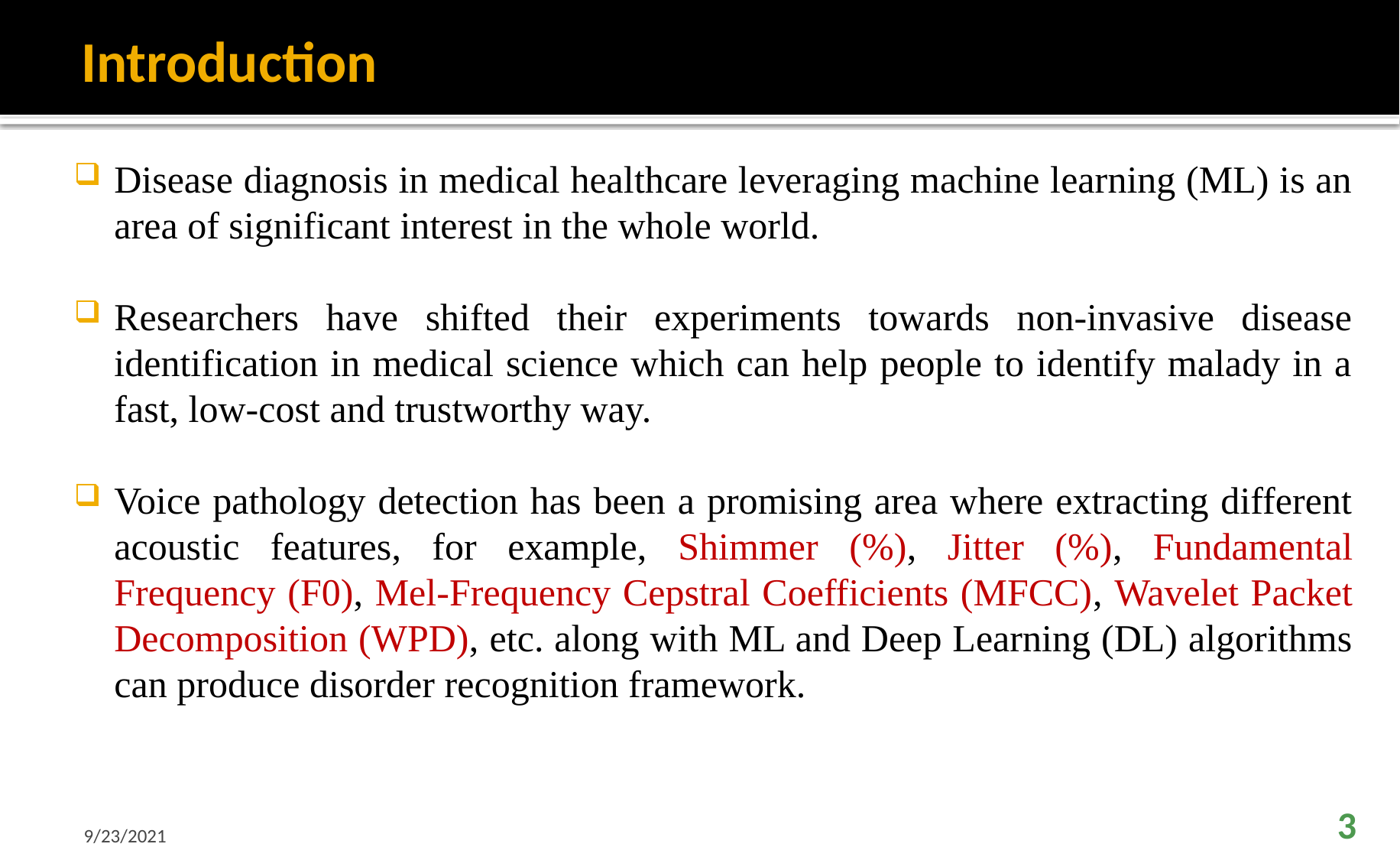

# Introduction
Disease diagnosis in medical healthcare leveraging machine learning (ML) is an area of significant interest in the whole world.

Researchers have shifted their experiments towards non-invasive disease identification in medical science which can help people to identify malady in a fast, low-cost and trustworthy way.

Voice pathology detection has been a promising area where extracting different acoustic features, for example, Shimmer (%), Jitter (%), Fundamental Frequency (F0), Mel-Frequency Cepstral Coefficients (MFCC), Wavelet Packet Decomposition (WPD), etc. along with ML and Deep Learning (DL) algorithms can produce disorder recognition framework.
9/23/2021
3